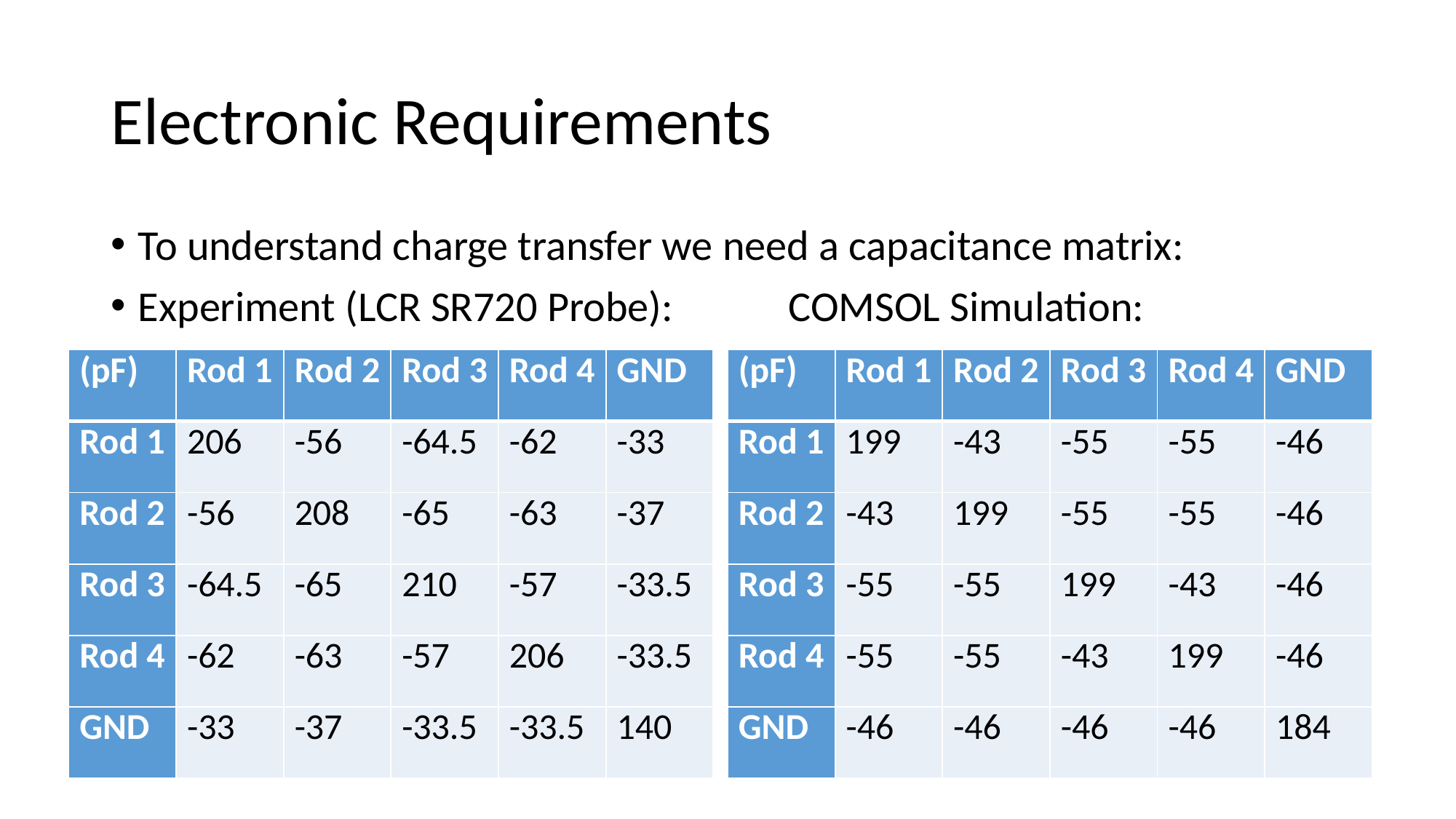

# Electronic Requirements
To understand charge transfer we need a capacitance matrix:
Experiment (LCR SR720 Probe):            COMSOL Simulation:
| (pF) | Rod 1 | Rod 2 | Rod 3 | Rod 4 | GND |
| --- | --- | --- | --- | --- | --- |
| Rod 1 | 206 | -56 | -64.5 | -62 | -33 |
| Rod 2 | -56 | 208 | -65 | -63 | -37 |
| Rod 3 | -64.5 | -65 | 210 | -57 | -33.5 |
| Rod 4 | -62 | -63 | -57 | 206 | -33.5 |
| GND | -33 | -37 | -33.5 | -33.5 | 140 |
| (pF) | Rod 1 | Rod 2 | Rod 3 | Rod 4 | GND |
| --- | --- | --- | --- | --- | --- |
| Rod 1 | 199 | -43 | -55 | -55 | -46 |
| Rod 2 | -43 | 199 | -55 | -55 | -46 |
| Rod 3 | -55 | -55 | 199 | -43 | -46 |
| Rod 4 | -55 | -55 | -43 | 199 | -46 |
| GND | -46 | -46 | -46 | -46 | 184 |